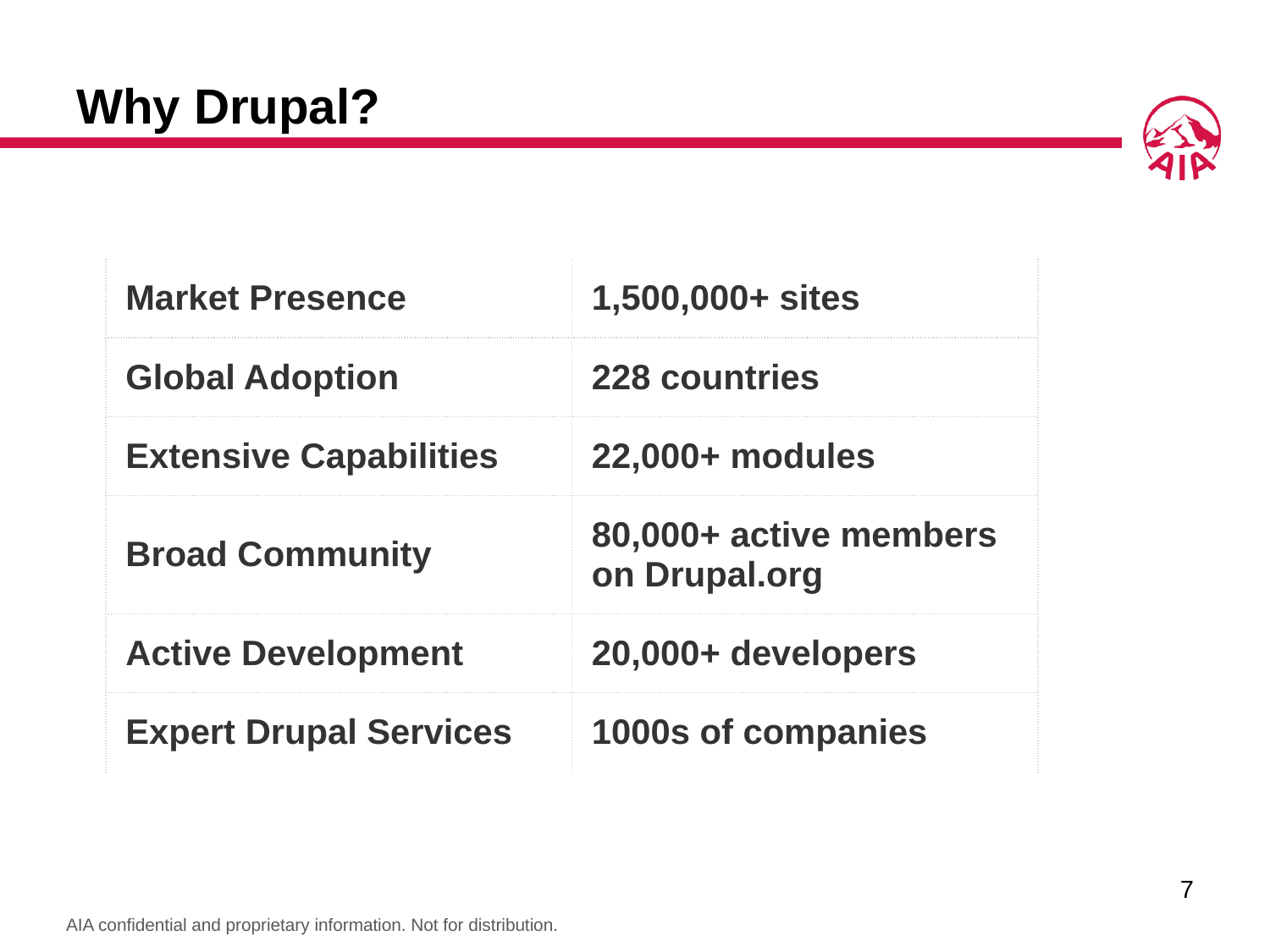

# Why Drupal?
|  |  |
| --- | --- |
| Market Presence | 1,500,000+ sites |
| Global Adoption | 228 countries |
| Extensive Capabilities | 22,000+ modules |
| Broad Community | 80,000+ active members on Drupal.org |
| Active Development | 20,000+ developers |
| Expert Drupal Services | 1000s of companies |
7